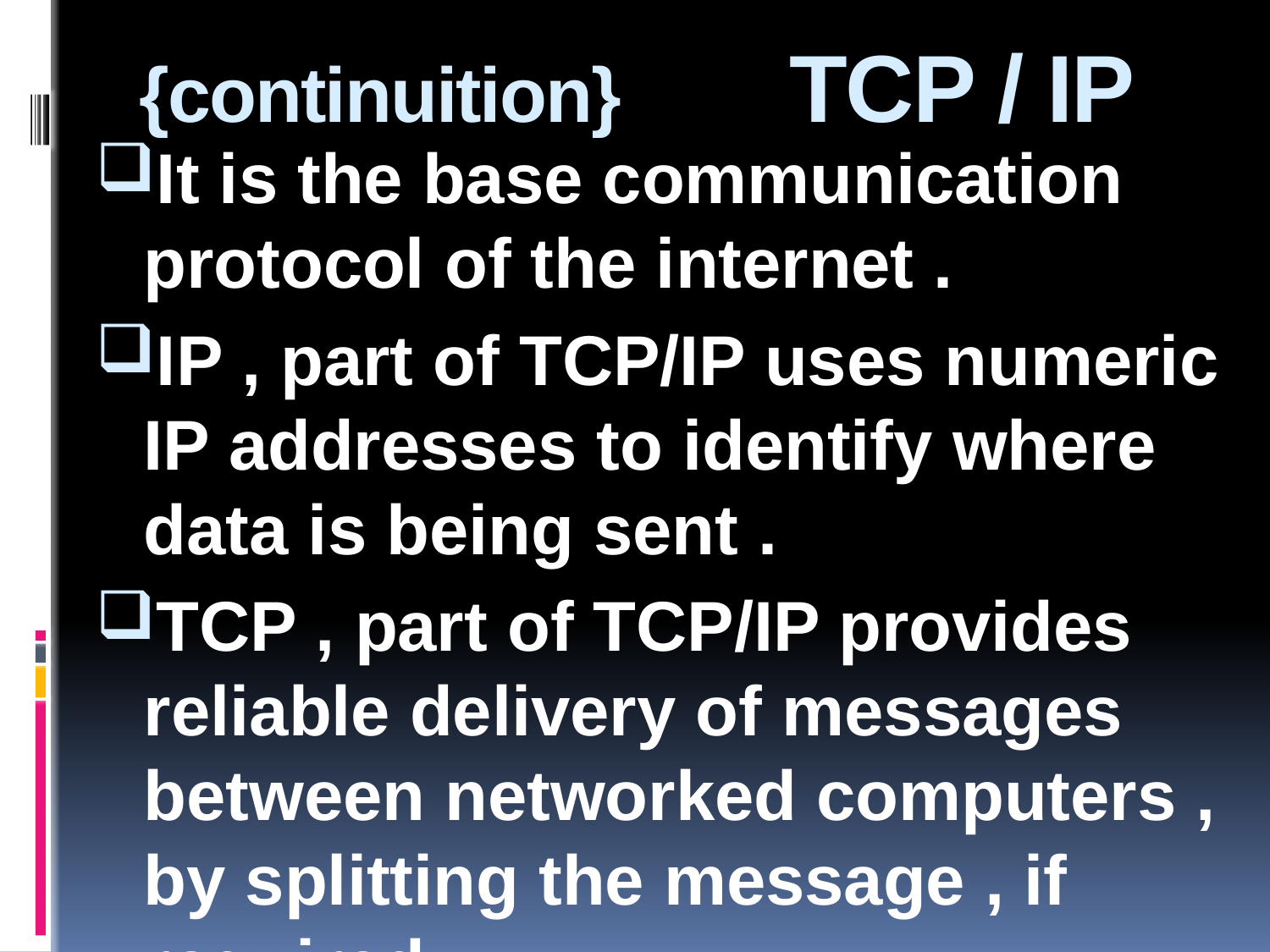

# {continuition}       TCP / IP
It is the base communication protocol of the internet .
IP , part of TCP/IP uses numeric IP addresses to identify where data is being sent .
TCP , part of TCP/IP provides reliable delivery of messages between networked computers , by splitting the message , if required .
They includes “Addressing , mapping , acknowledgement “.